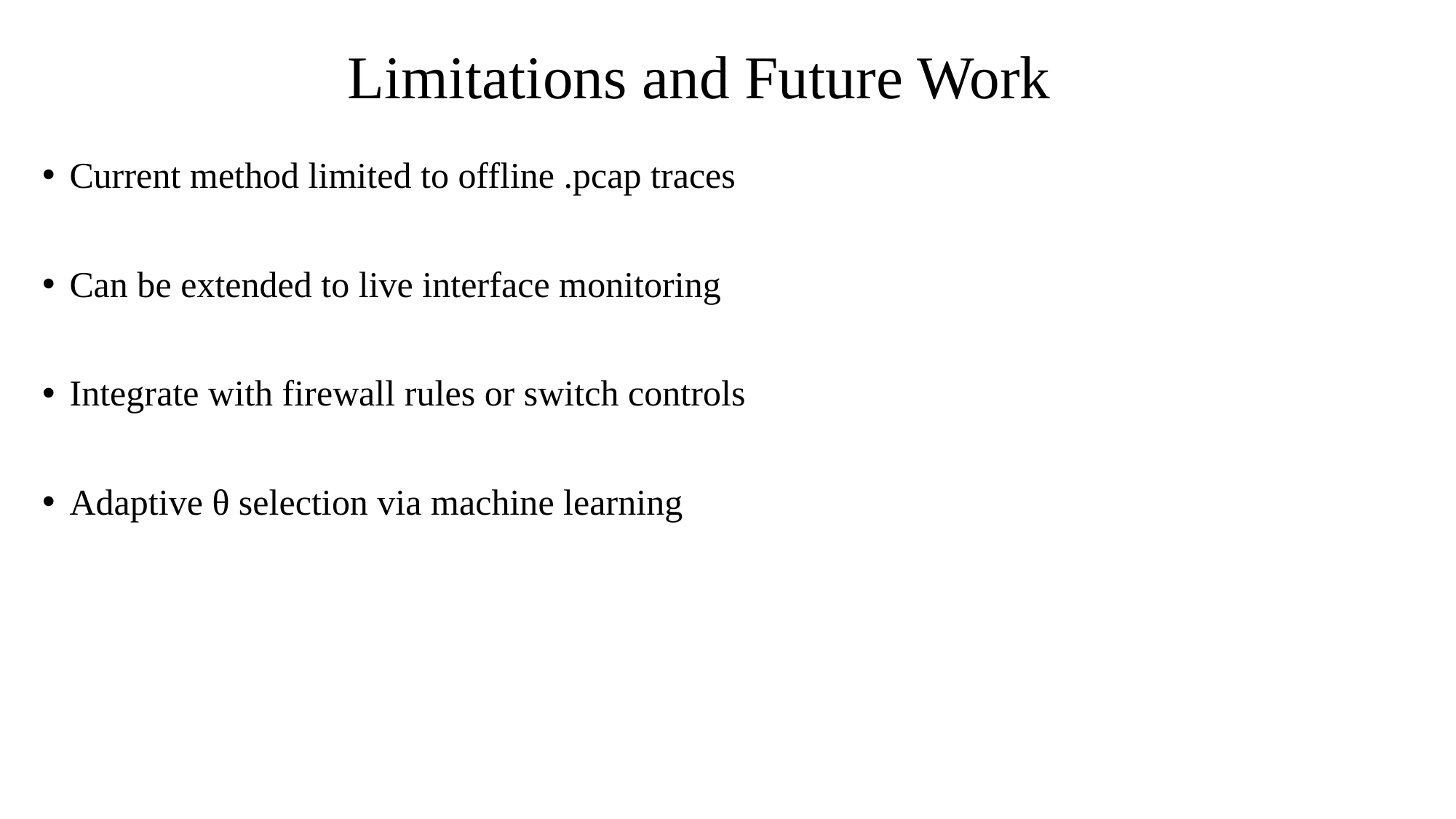

# Limitations and Future Work
Current method limited to offline .pcap traces

Can be extended to live interface monitoring

Integrate with firewall rules or switch controls

Adaptive θ selection via machine learning